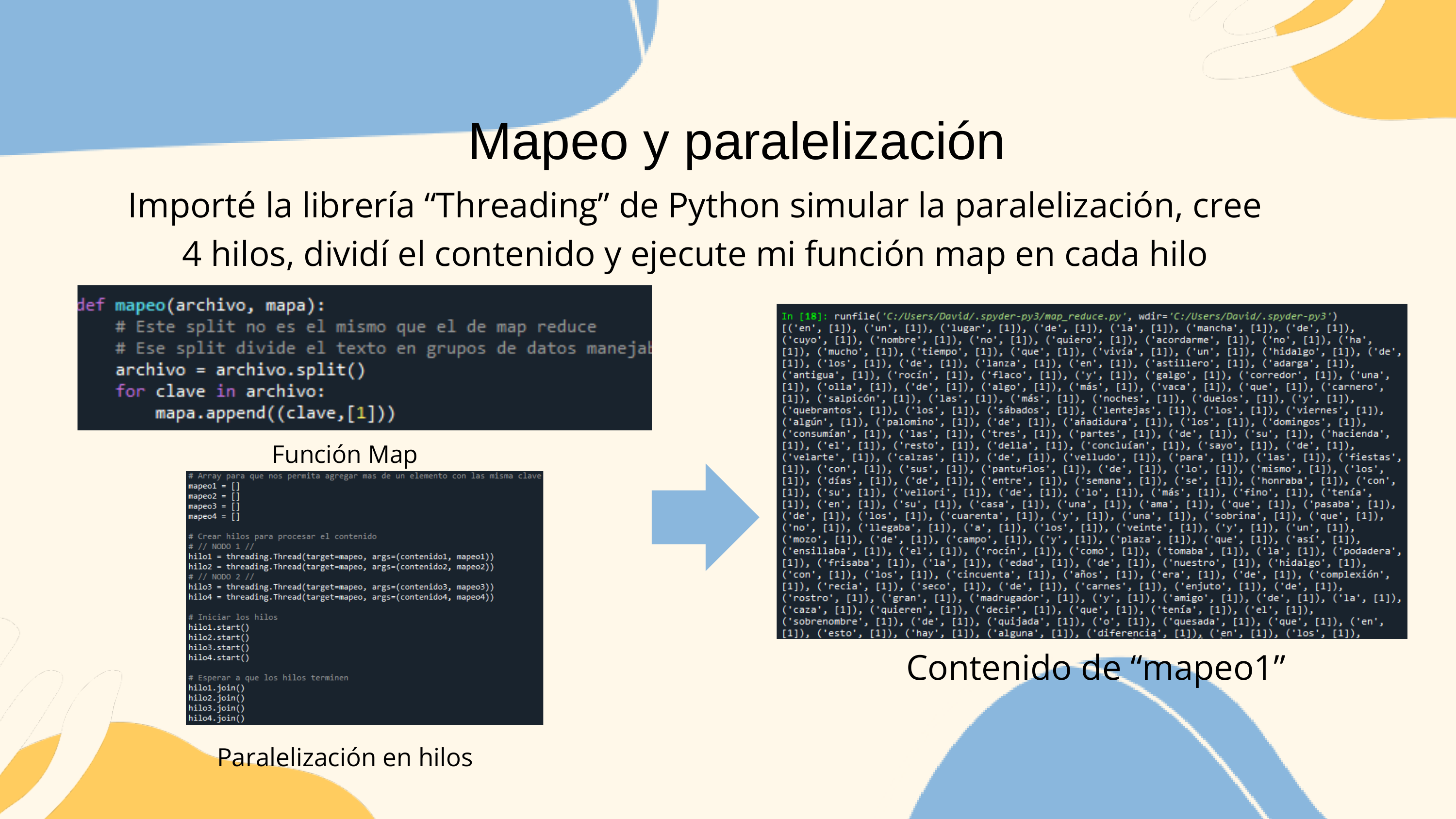

Mapeo y paralelización
Importé la librería “Threading” de Python simular la paralelización, cree 4 hilos, dividí el contenido y ejecute mi función map en cada hilo

Función Map

Contenido de “mapeo1”

Paralelización en hilos